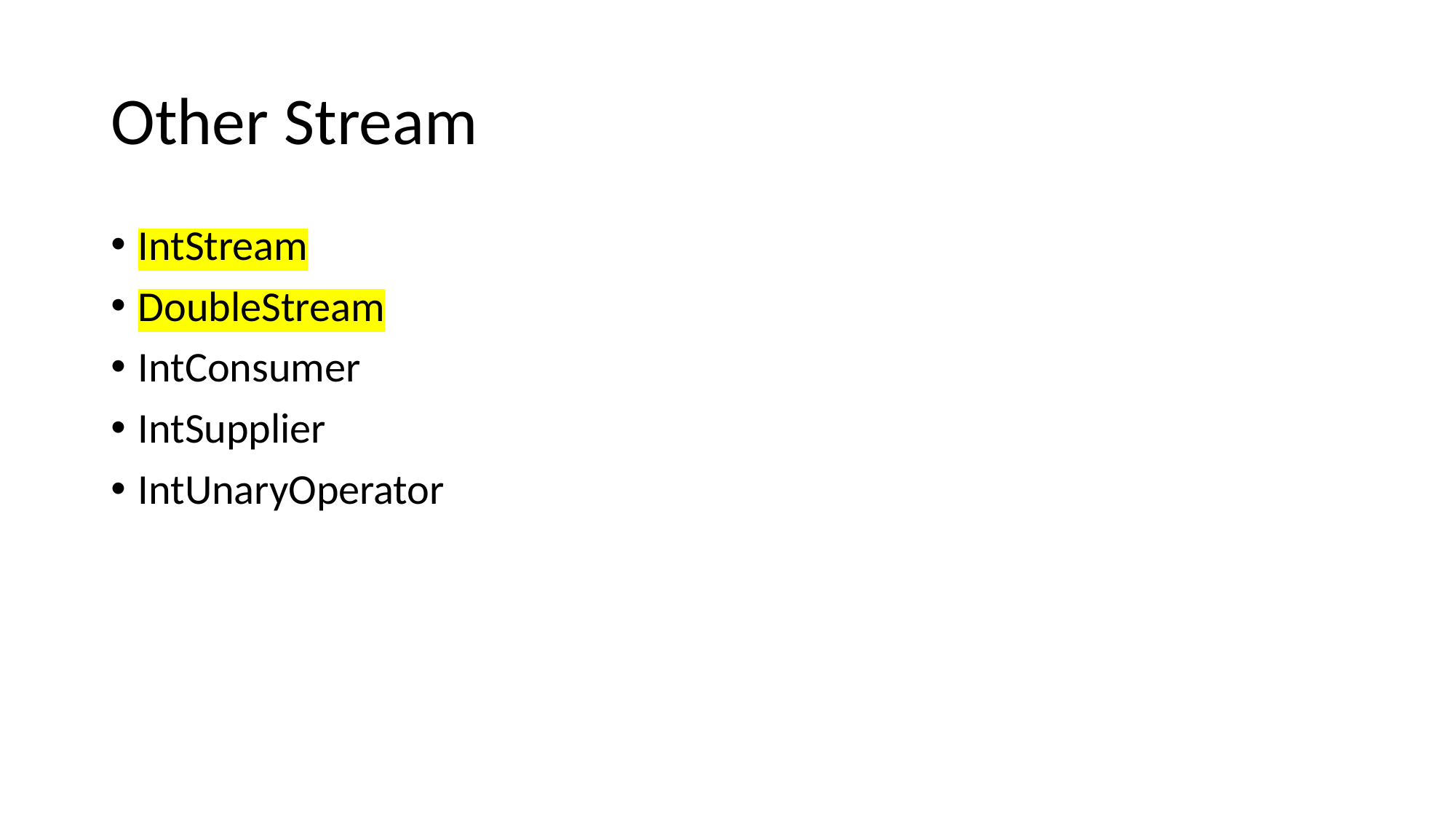

# Other Stream
IntStream
DoubleStream
IntConsumer
IntSupplier
IntUnaryOperator